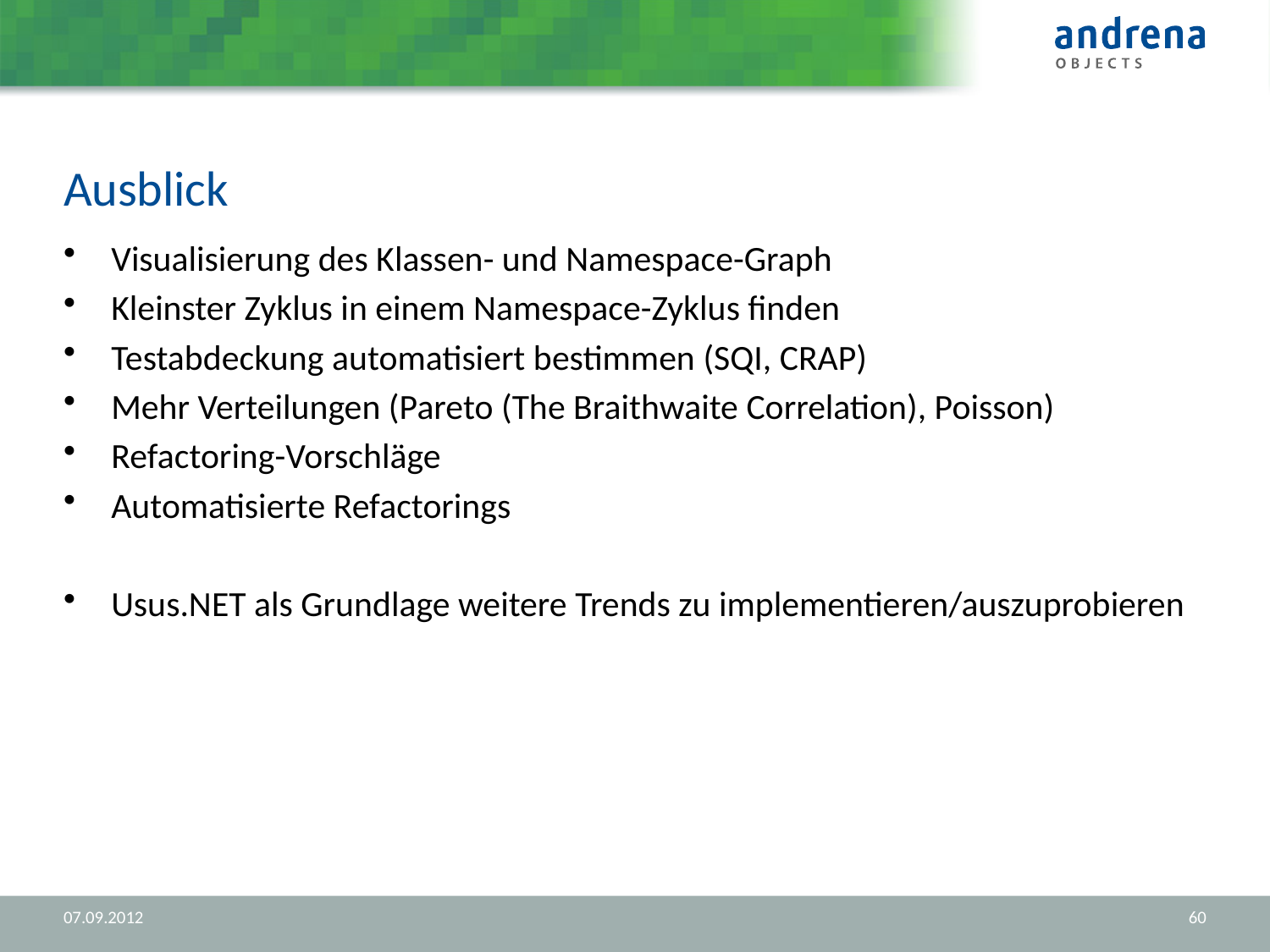

# Ausblick
Visualisierung des Klassen- und Namespace-Graph
Kleinster Zyklus in einem Namespace-Zyklus finden
Testabdeckung automatisiert bestimmen (SQI, CRAP)
Mehr Verteilungen (Pareto (The Braithwaite Correlation), Poisson)
Refactoring-Vorschläge
Automatisierte Refactorings

Usus.NET als Grundlage weitere Trends zu implementieren/auszuprobieren
07.09.2012
60